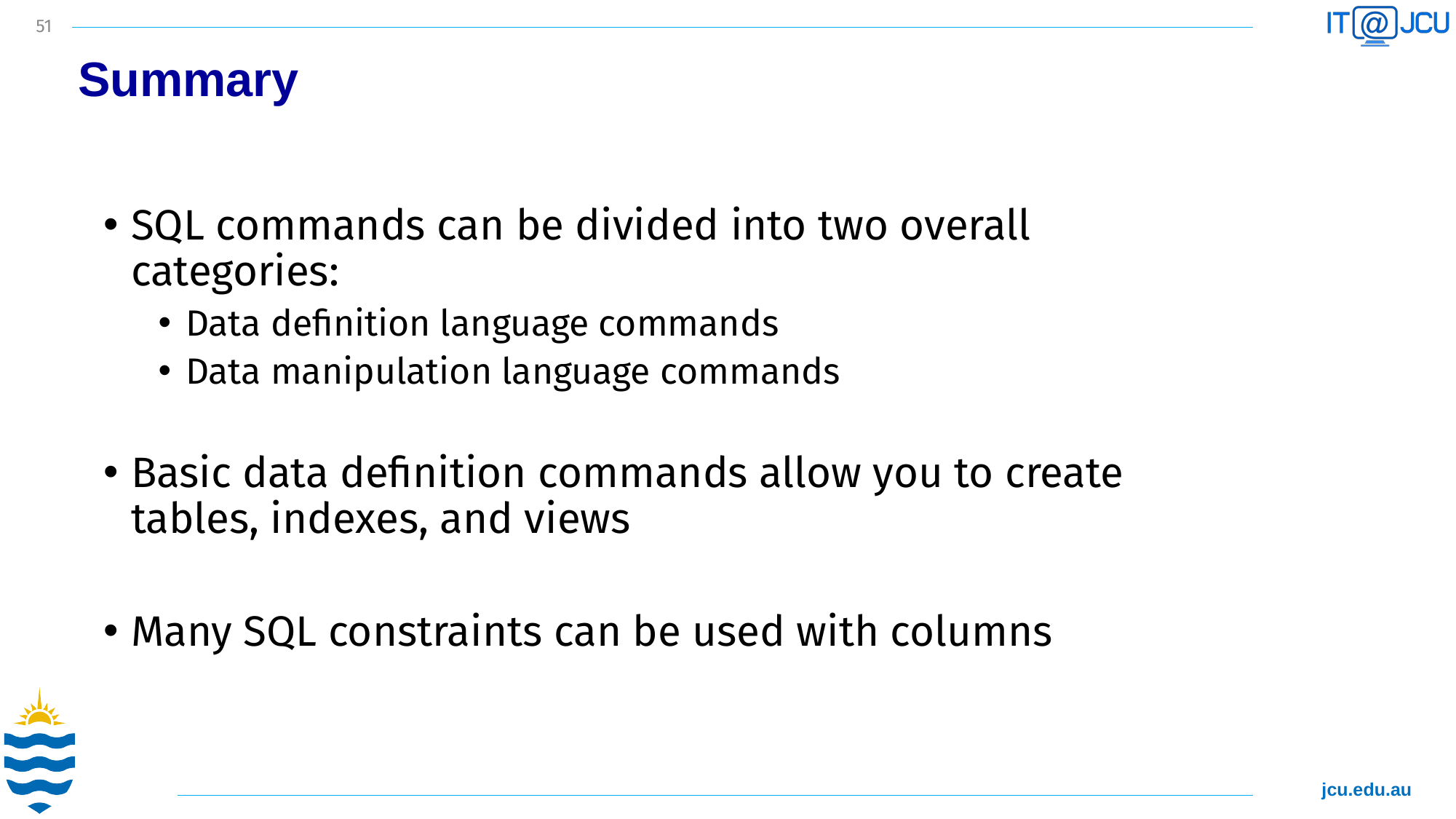

51
# Summary

SQL commands can be divided into two overall categories:
Data definition language commands
Data manipulation language commands

Basic data definition commands allow you to create tables, indexes, and views

Many SQL constraints can be used with columns